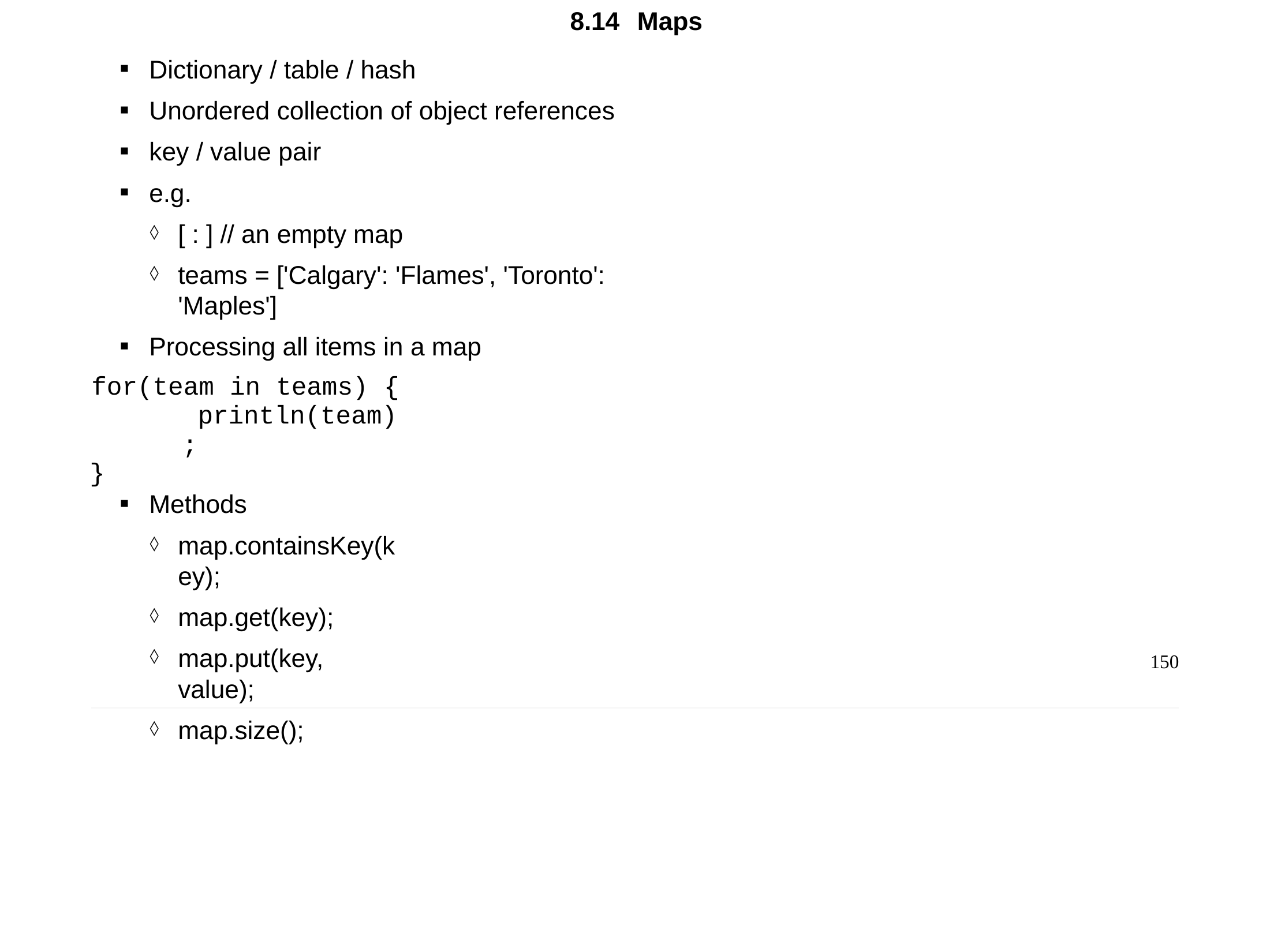

Chapter 8 - Groovy DSL
8.14	Maps
Dictionary / table / hash
Unordered collection of object references
key / value pair
e.g.
[ : ] // an empty map
teams = ['Calgary': 'Flames', 'Toronto': 'Maples']
Processing all items in a map
for(team in teams) {  println(team);
}
Methods
map.containsKey(key);
map.get(key);
map.put(key, value);
map.size();
150